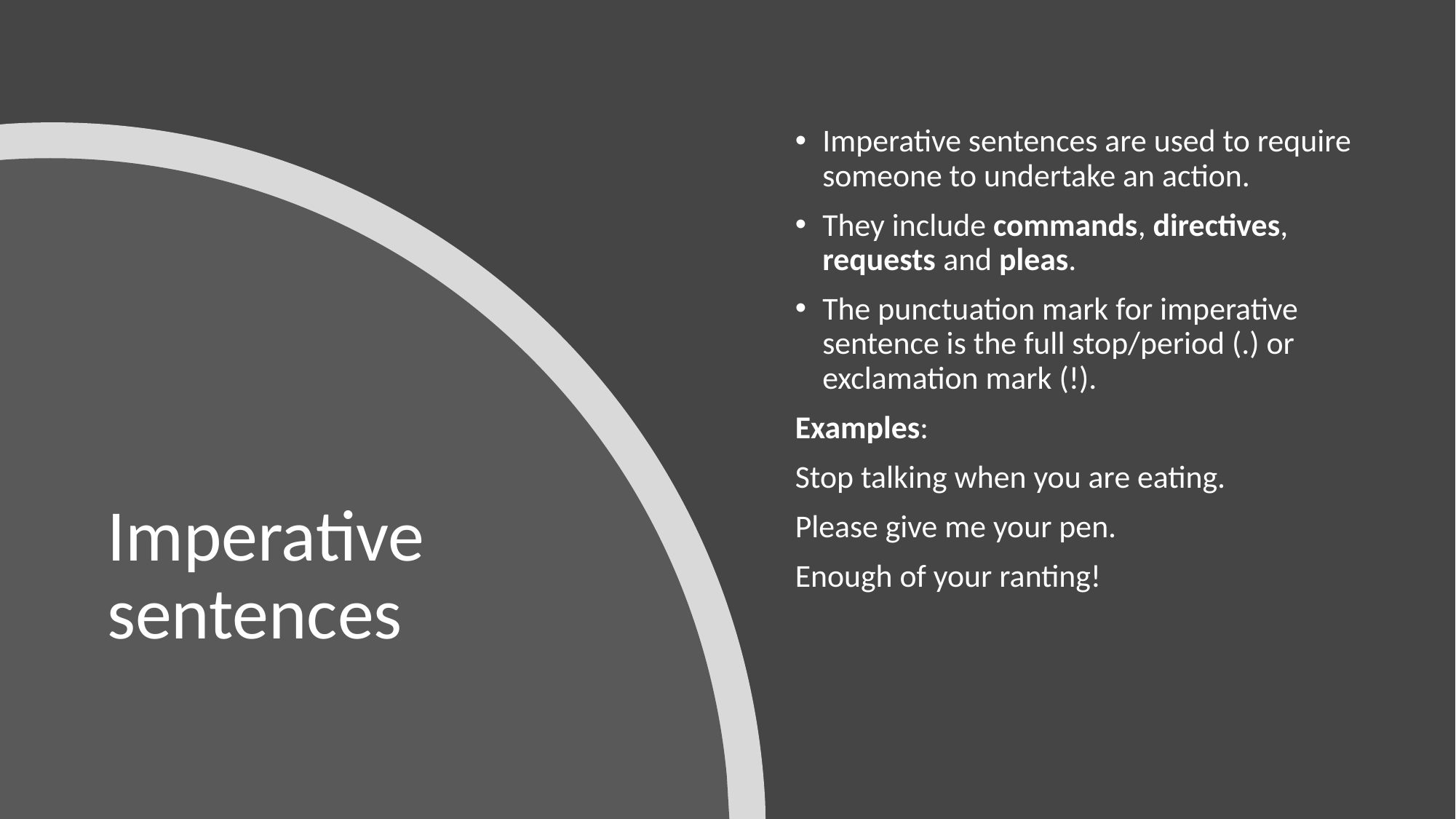

Imperative sentences are used to require someone to undertake an action.
They include commands, directives, requests and pleas.
The punctuation mark for imperative sentence is the full stop/period (.) or exclamation mark (!).
Examples:
Stop talking when you are eating.
Please give me your pen.
Enough of your ranting!

# Imperative sentences